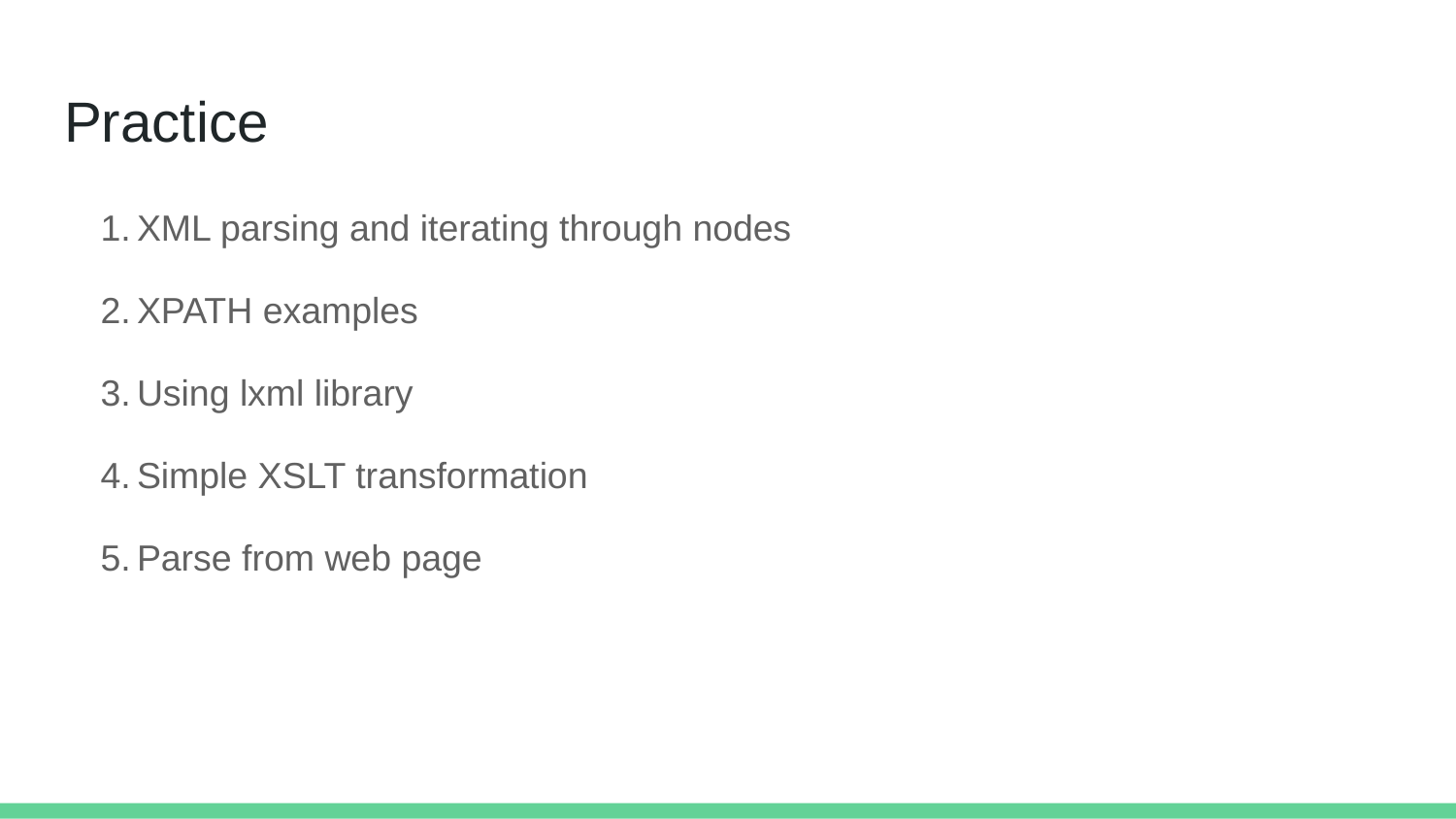

# Practice
XML parsing and iterating through nodes
XPATH examples
Using lxml library
Simple XSLT transformation
Parse from web page